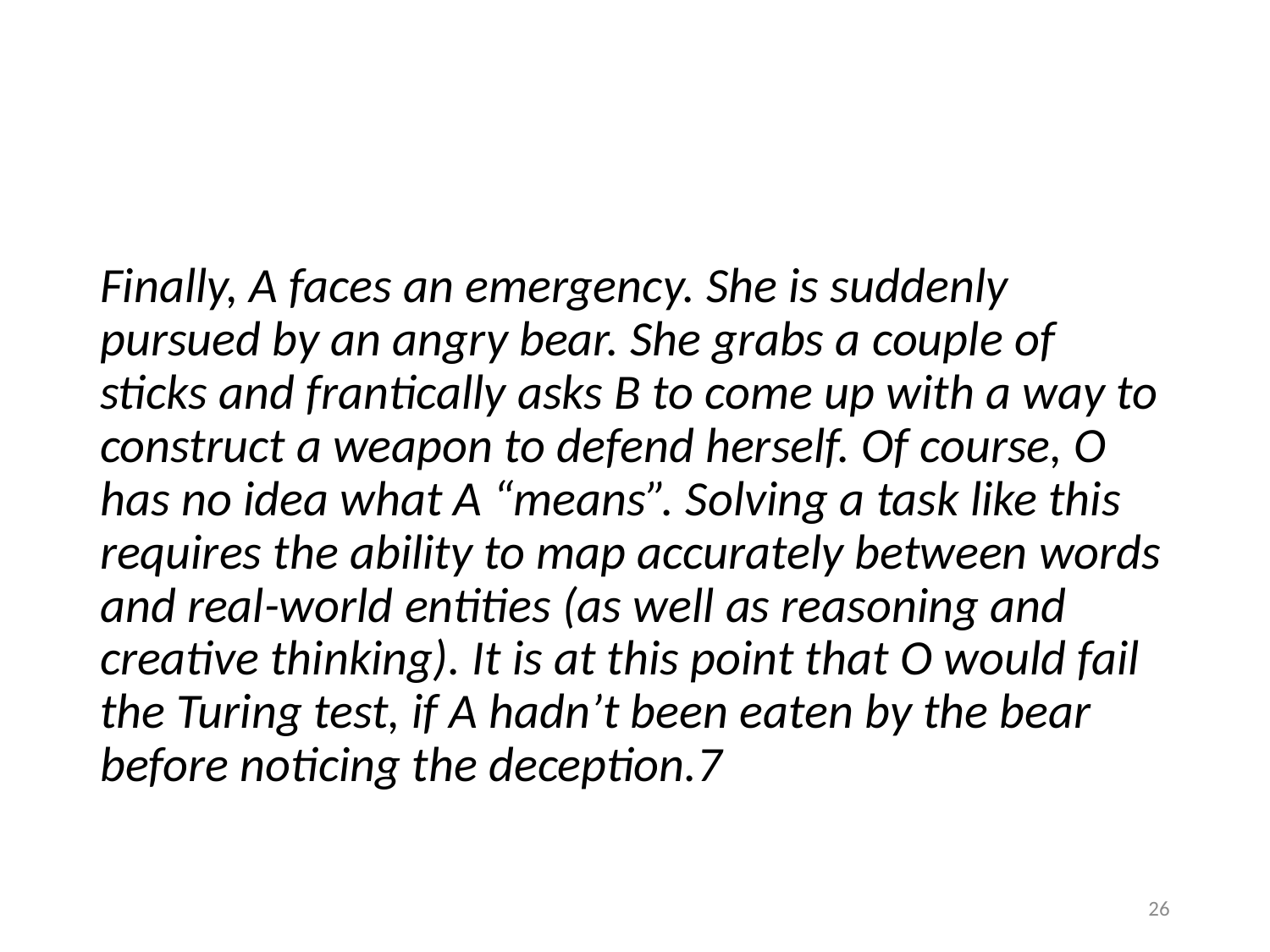

#
Finally, A faces an emergency. She is suddenly pursued by an angry bear. She grabs a couple of sticks and frantically asks B to come up with a way to construct a weapon to defend herself. Of course, O has no idea what A “means”. Solving a task like this requires the ability to map accurately between words and real-world entities (as well as reasoning and creative thinking). It is at this point that O would fail the Turing test, if A hadn’t been eaten by the bear before noticing the deception.7
26